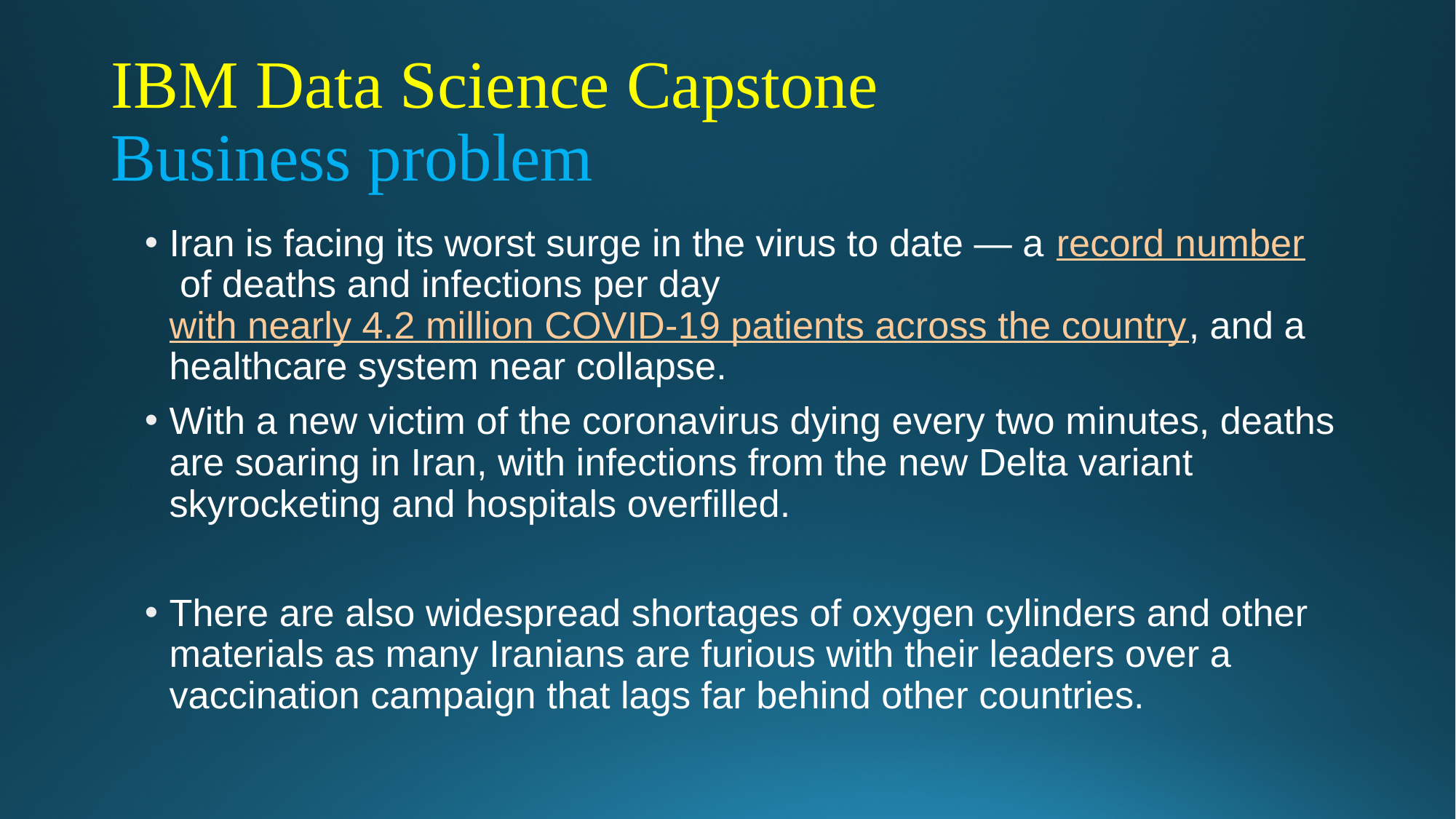

# IBM Data Science Capstone Business problem
Iran is facing its worst surge in the virus to date — a record number of deaths and infections per day with nearly 4.2 million COVID-19 patients across the country, and a healthcare system near collapse.
With a new victim of the coronavirus dying every two minutes, deaths are soaring in Iran, with infections from the new Delta variant skyrocketing and hospitals overfilled.

There are also widespread shortages of oxygen cylinders and other materials as many Iranians are furious with their leaders over a vaccination campaign that lags far behind other countries.